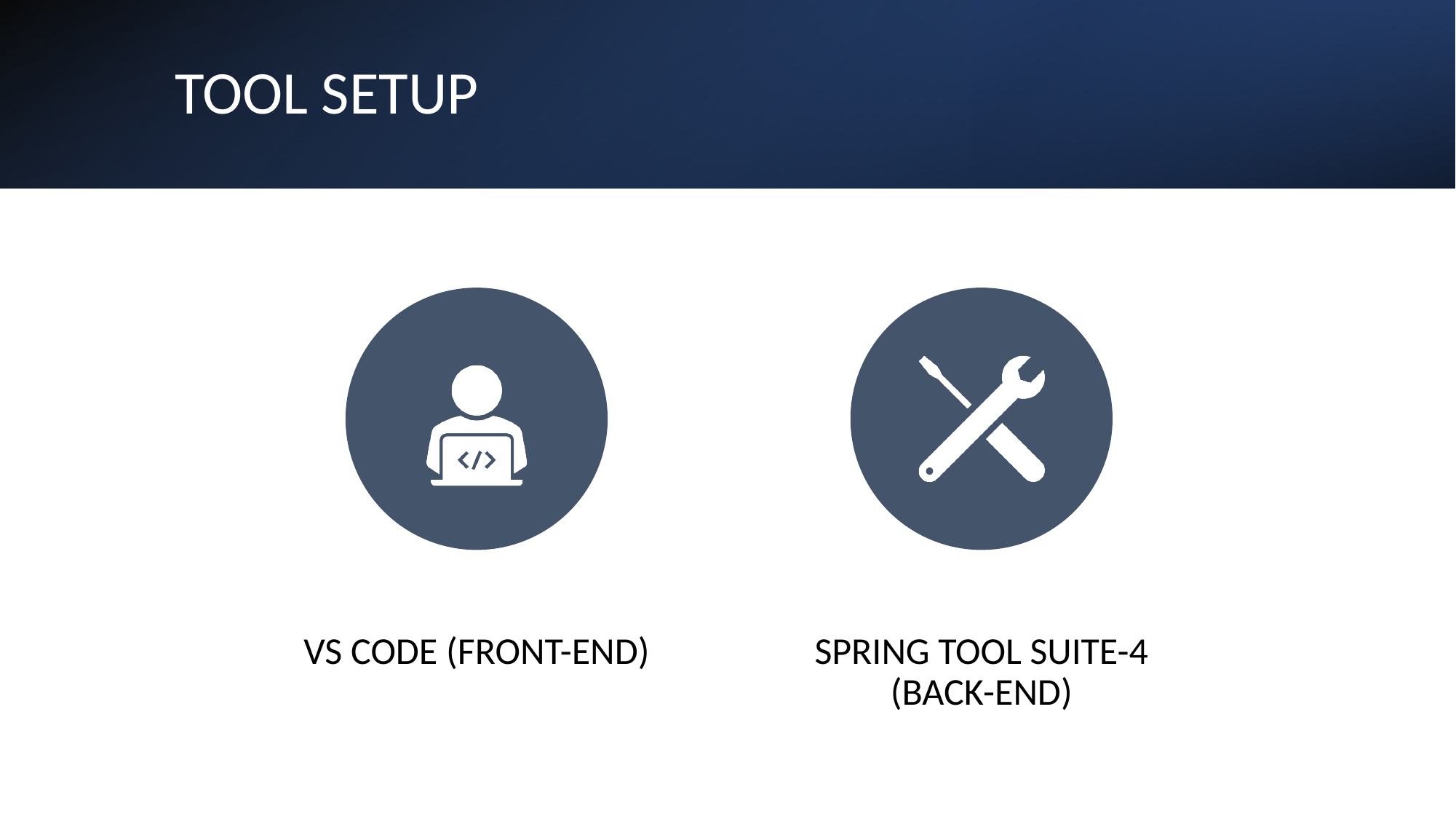

# TOOL SETUP
VS CODE (Front-end)
SPRING TOOL SUITE-4 (Back-end)